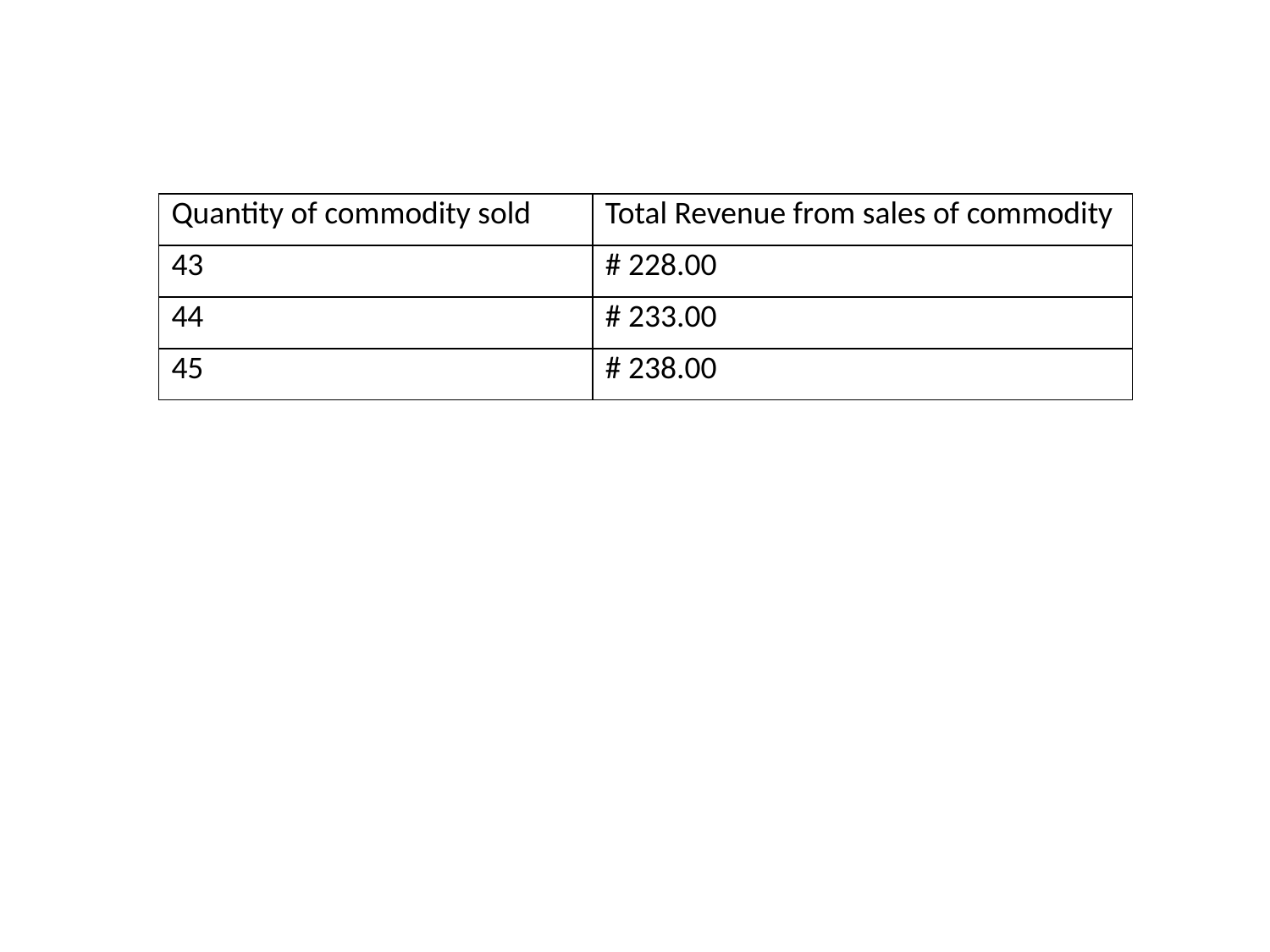

| Quantity of commodity sold | Total Revenue from sales of commodity |
| --- | --- |
| 43 | # 228.00 |
| 44 | # 233.00 |
| 45 | # 238.00 |